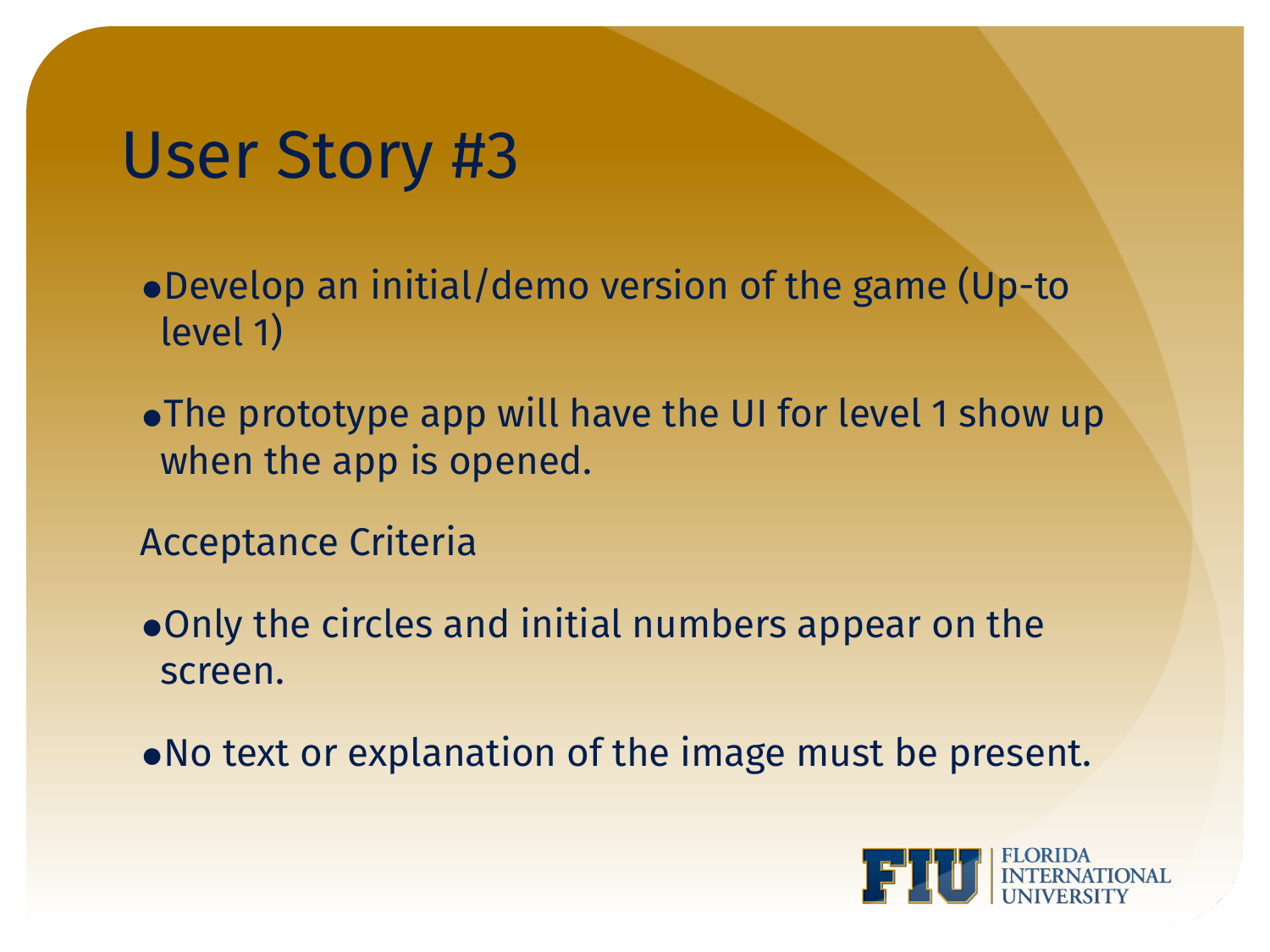

# User Story #3
Develop an initial/demo version of the game (Up-to level 1)
The prototype app will have the UI for level 1 show up when the app is opened.
Acceptance Criteria
Only the circles and initial numbers appear on the screen.
No text or explanation of the image must be present.